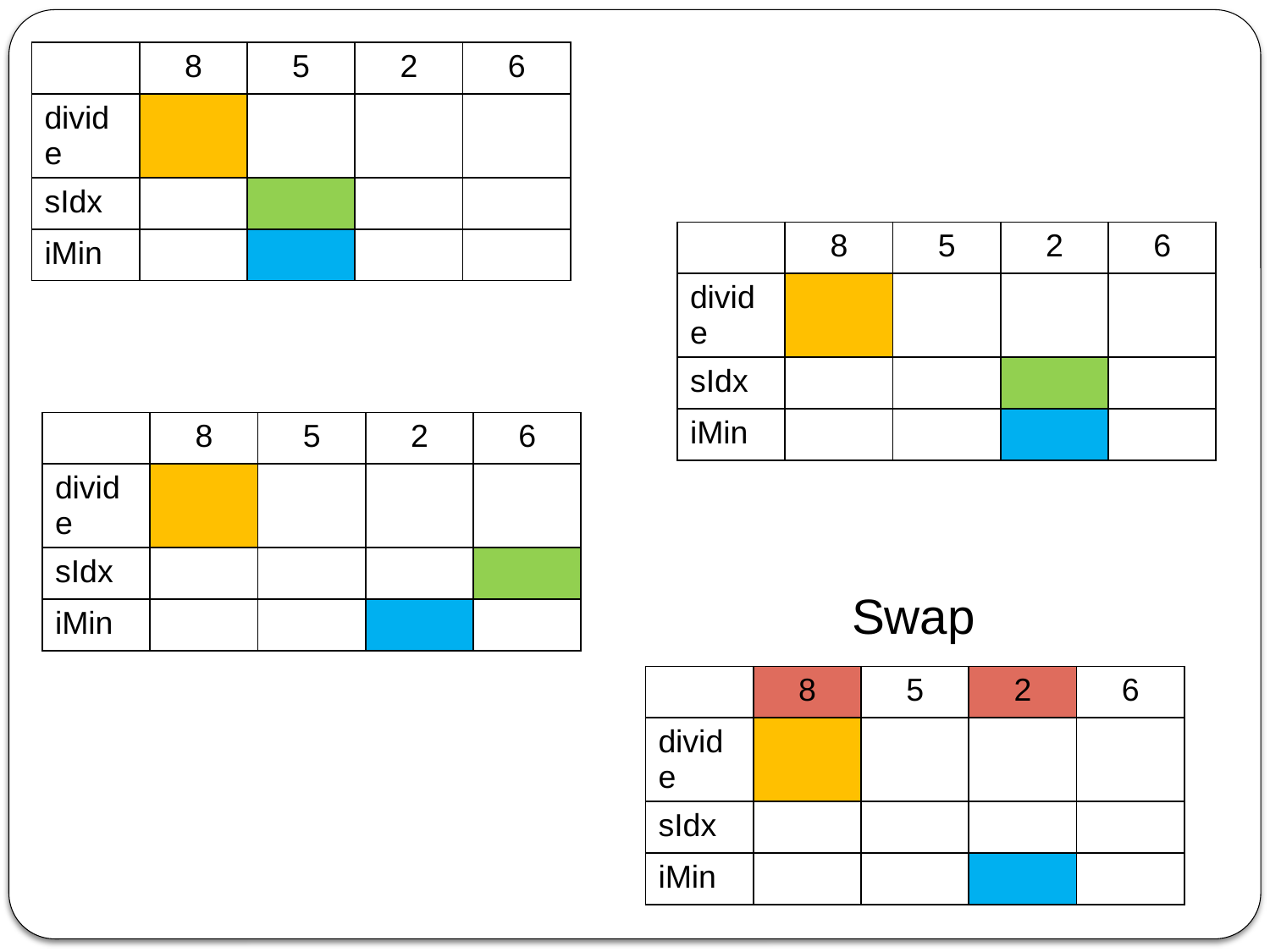

|  | 8 | 5 | 2 | 6 |
| --- | --- | --- | --- | --- |
| divide |  |  |  |  |
| sIdx |  |  |  |  |
| iMin |  |  |  |  |
|  | 8 | 5 | 2 | 6 |
| --- | --- | --- | --- | --- |
| divide |  |  |  |  |
| sIdx |  |  |  |  |
| iMin |  |  |  |  |
|  | 8 | 5 | 2 | 6 |
| --- | --- | --- | --- | --- |
| divide |  |  |  |  |
| sIdx |  |  |  |  |
| iMin |  |  |  |  |
Swap
|  | 8 | 5 | 2 | 6 |
| --- | --- | --- | --- | --- |
| divide |  |  |  |  |
| sIdx |  |  |  |  |
| iMin |  |  |  |  |